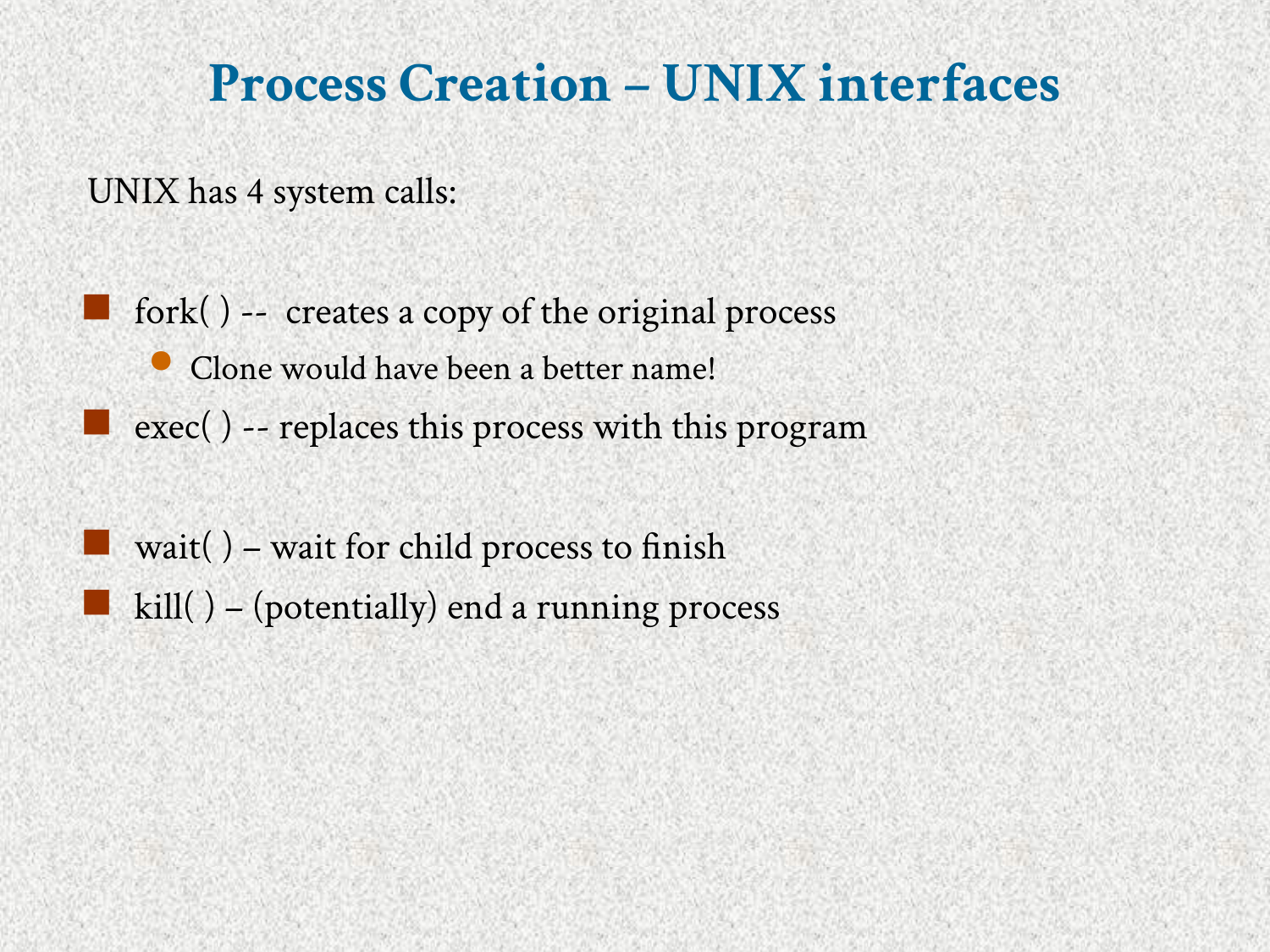

# Process Creation – UNIX interfaces
UNIX has 4 system calls:

fork( ) --  creates a copy of the original process
Clone would have been a better name!
exec( ) -- replaces this process with this program

wait( ) – wait for child process to finish
kill( ) – (potentially) end a running process